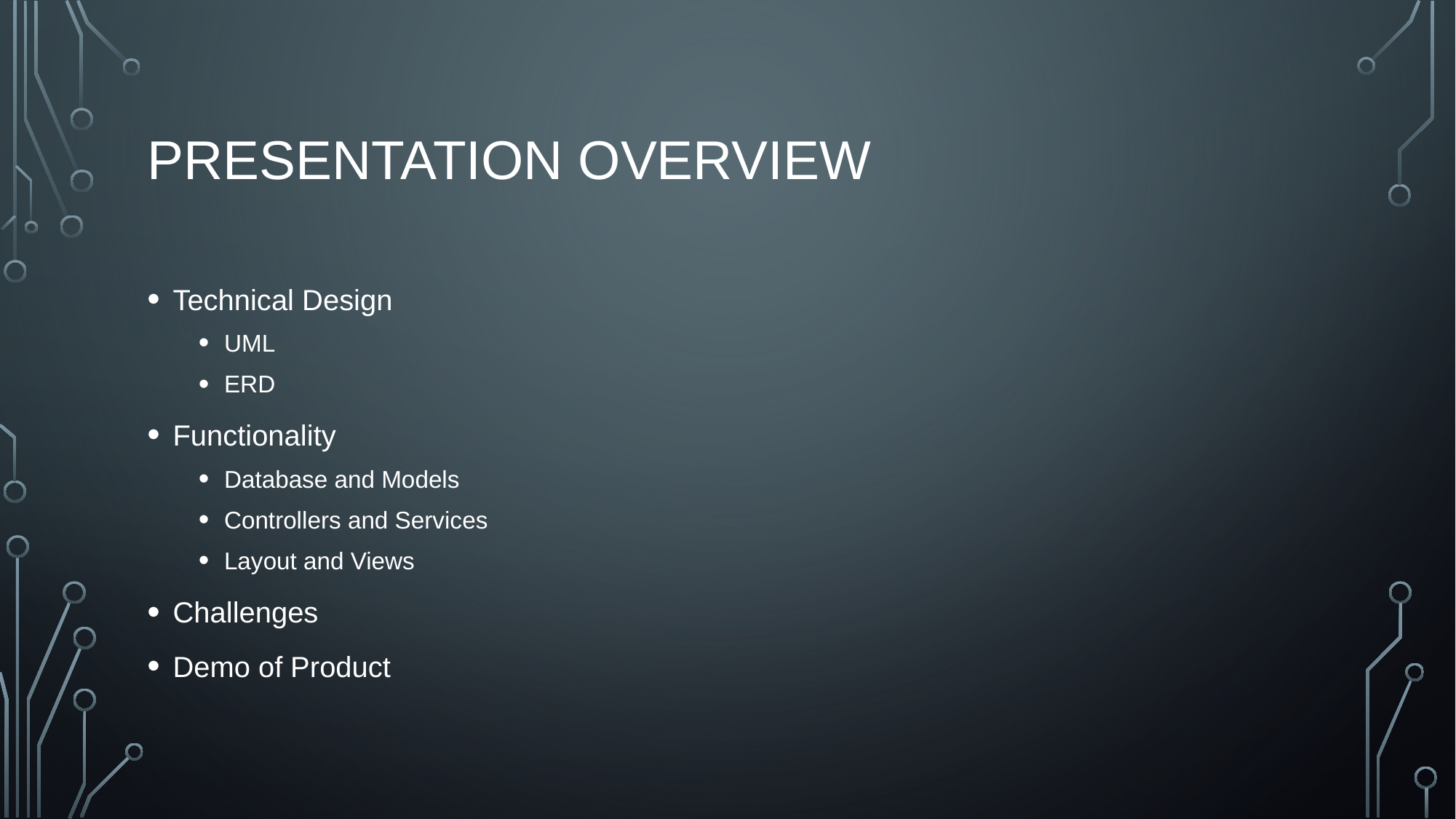

# Presentation Overview
Technical Design
UML
ERD
Functionality
Database and Models
Controllers and Services
Layout and Views
Challenges
Demo of Product